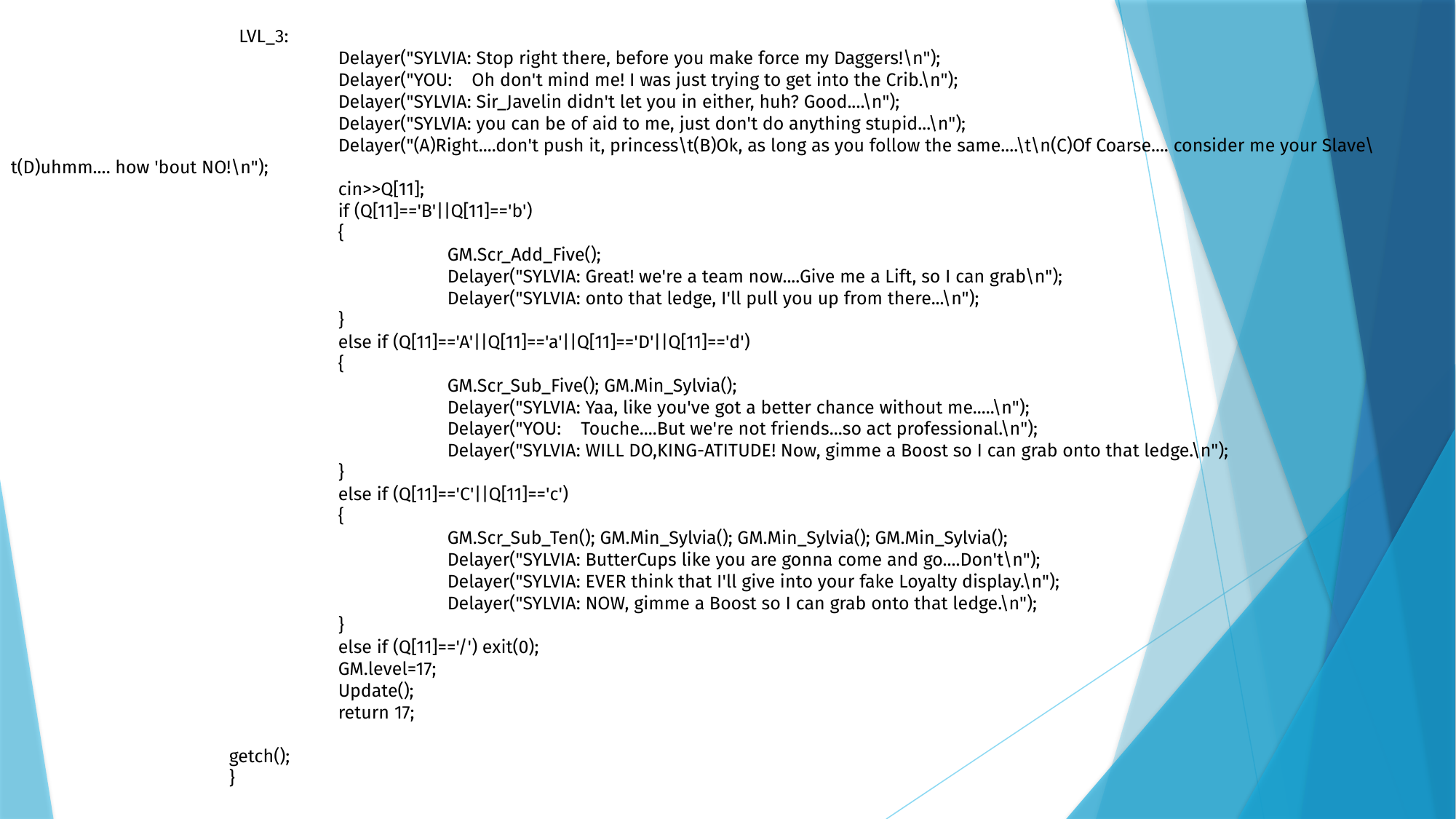

LVL_3:
			Delayer("SYLVIA: Stop right there, before you make force my Daggers!\n");
			Delayer("YOU:    Oh don't mind me! I was just trying to get into the Crib.\n");
			Delayer("SYLVIA: Sir_Javelin didn't let you in either, huh? Good....\n");
			Delayer("SYLVIA: you can be of aid to me, just don't do anything stupid...\n");
			Delayer("(A)Right....don't push it, princess\t(B)Ok, as long as you follow the same....\t\n(C)Of Coarse.... consider me your Slave\t(D)uhmm.... how 'bout NO!\n");
			cin>>Q[11];
			if (Q[11]=='B'||Q[11]=='b')
			{
				GM.Scr_Add_Five();
				Delayer("SYLVIA: Great! we're a team now....Give me a Lift, so I can grab\n");
				Delayer("SYLVIA: onto that ledge, I'll pull you up from there...\n");
			}
			else if (Q[11]=='A'||Q[11]=='a'||Q[11]=='D'||Q[11]=='d')
			{
				GM.Scr_Sub_Five(); GM.Min_Sylvia();
				Delayer("SYLVIA: Yaa, like you've got a better chance without me.....\n");
				Delayer("YOU:    Touche....But we're not friends...so act professional.\n");
				Delayer("SYLVIA: WILL DO,KING-ATITUDE! Now, gimme a Boost so I can grab onto that ledge.\n");
			}
			else if (Q[11]=='C'||Q[11]=='c')
			{
				GM.Scr_Sub_Ten(); GM.Min_Sylvia(); GM.Min_Sylvia(); GM.Min_Sylvia();
				Delayer("SYLVIA: ButterCups like you are gonna come and go....Don't\n");
				Delayer("SYLVIA: EVER think that I'll give into your fake Loyalty display.\n");
				Delayer("SYLVIA: NOW, gimme a Boost so I can grab onto that ledge.\n");
			}
			else if (Q[11]=='/') exit(0);
			GM.level=17;
			Update();
			return 17;

		getch();
		}